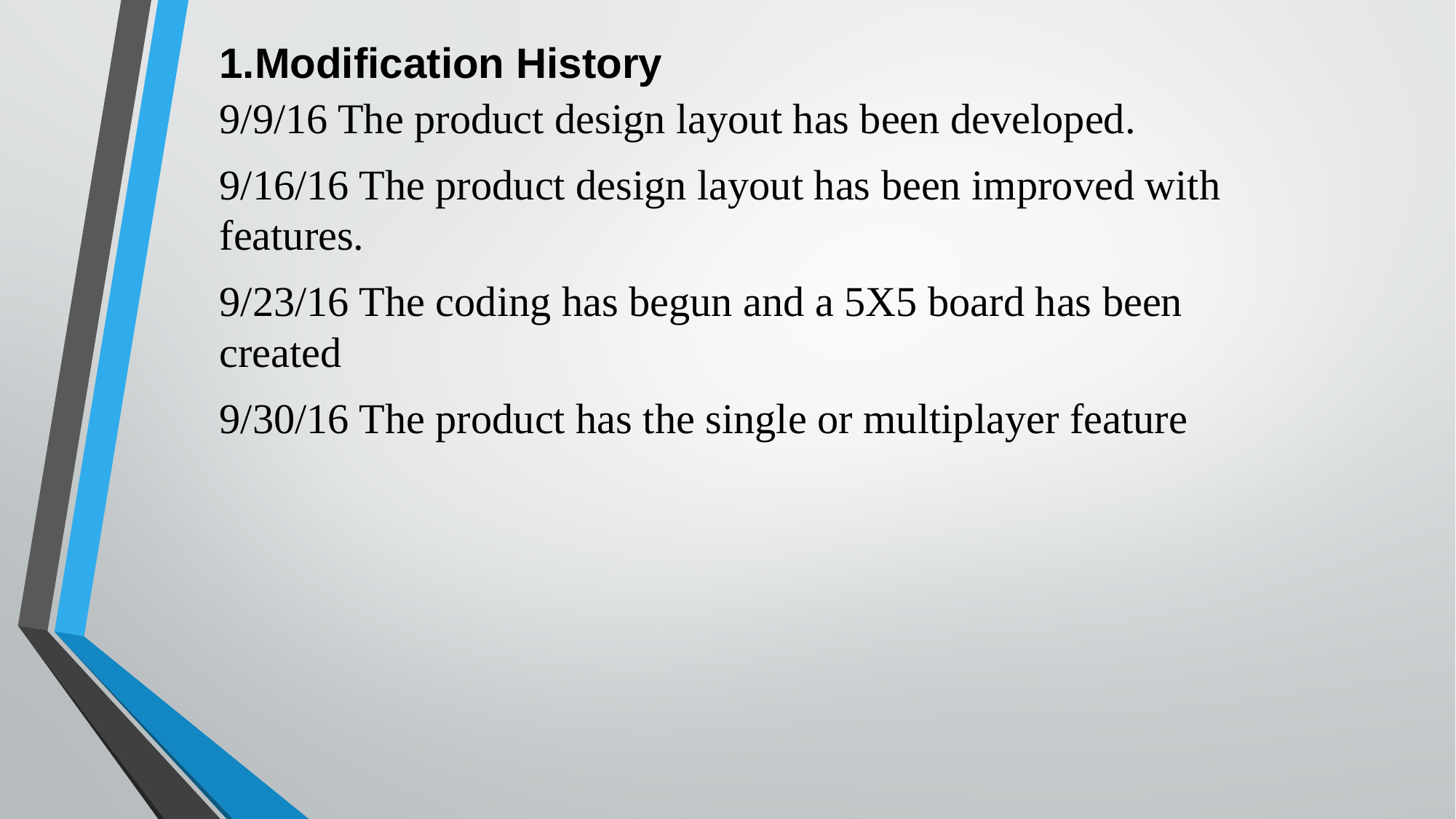

Modification History
9/9/16 The product design layout has been developed.
9/16/16 The product design layout has been improved with features.
9/23/16 The coding has begun and a 5X5 board has been created
9/30/16 The product has the single or multiplayer feature